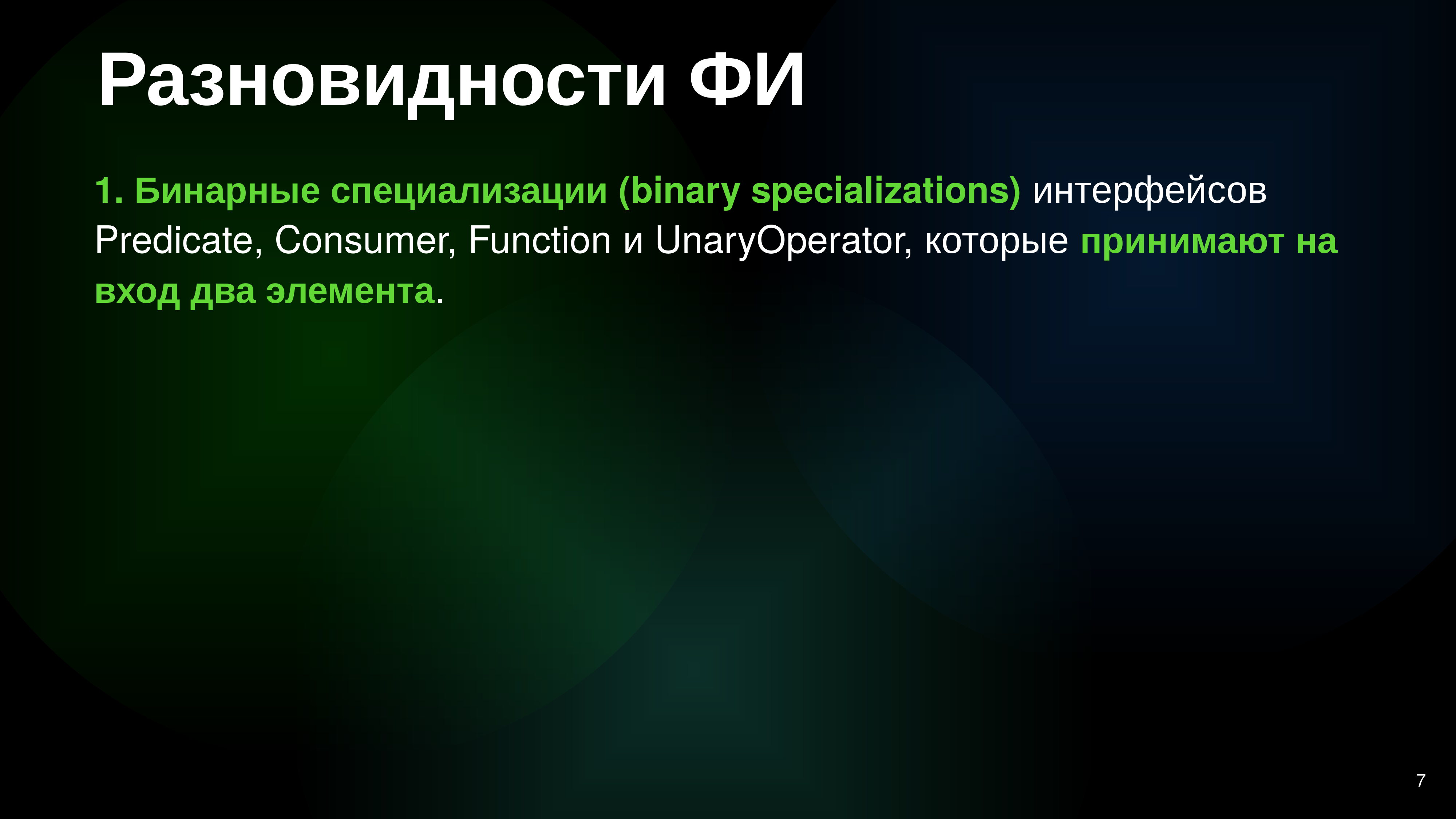

Разновидности ФИ
1. Бинарные специализации (binary specializations) интерфейсов Predicate, Consumer, Function и UnaryOperator, которые принимают на вход два элемента.
|  |  |
| --- | --- |

7